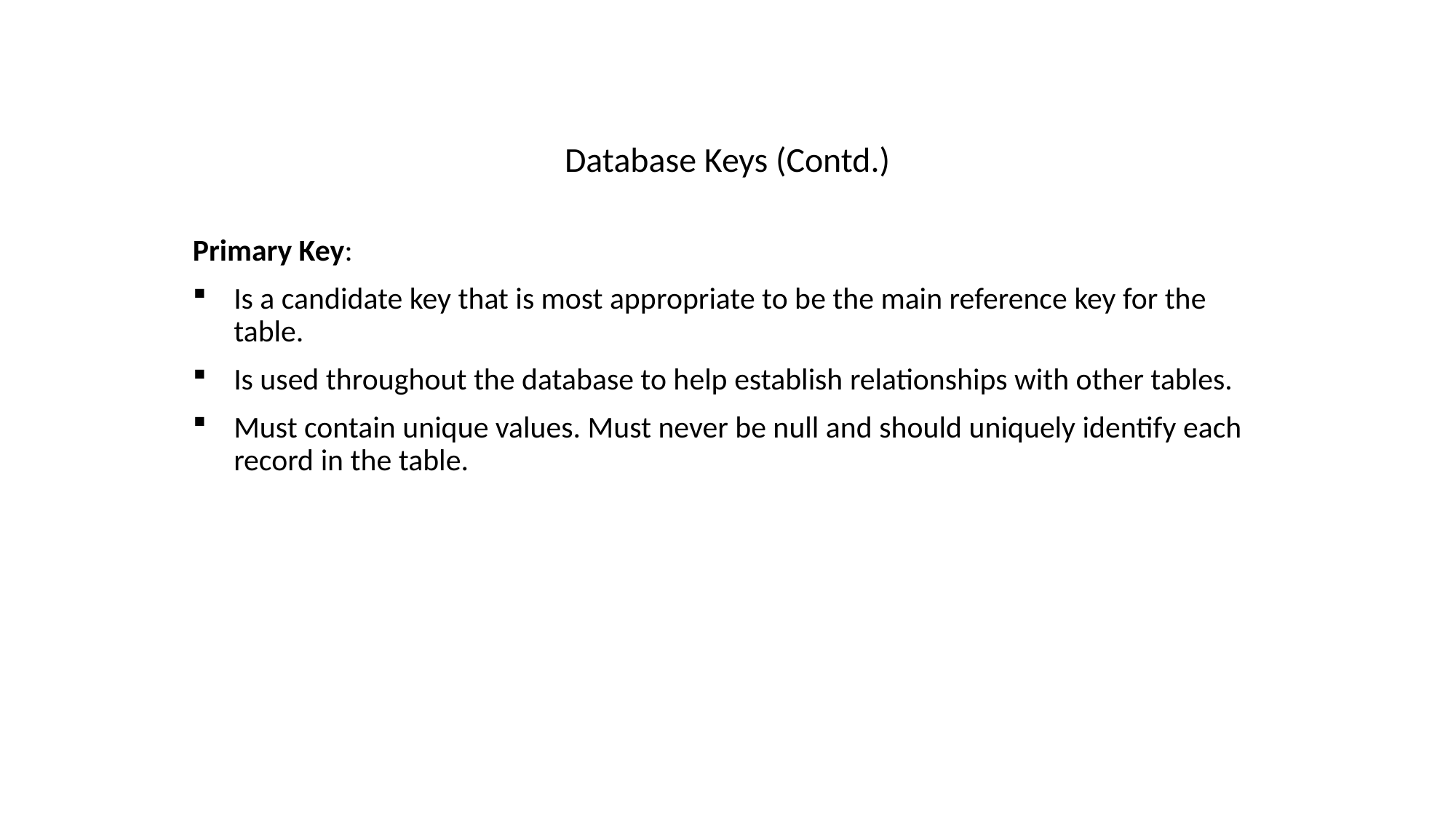

# Database Keys (Contd.)
Primary Key:
Is a candidate key that is most appropriate to be the main reference key for the table.
Is used throughout the database to help establish relationships with other tables.
Must contain unique values. Must never be null and should uniquely identify each record in the table.